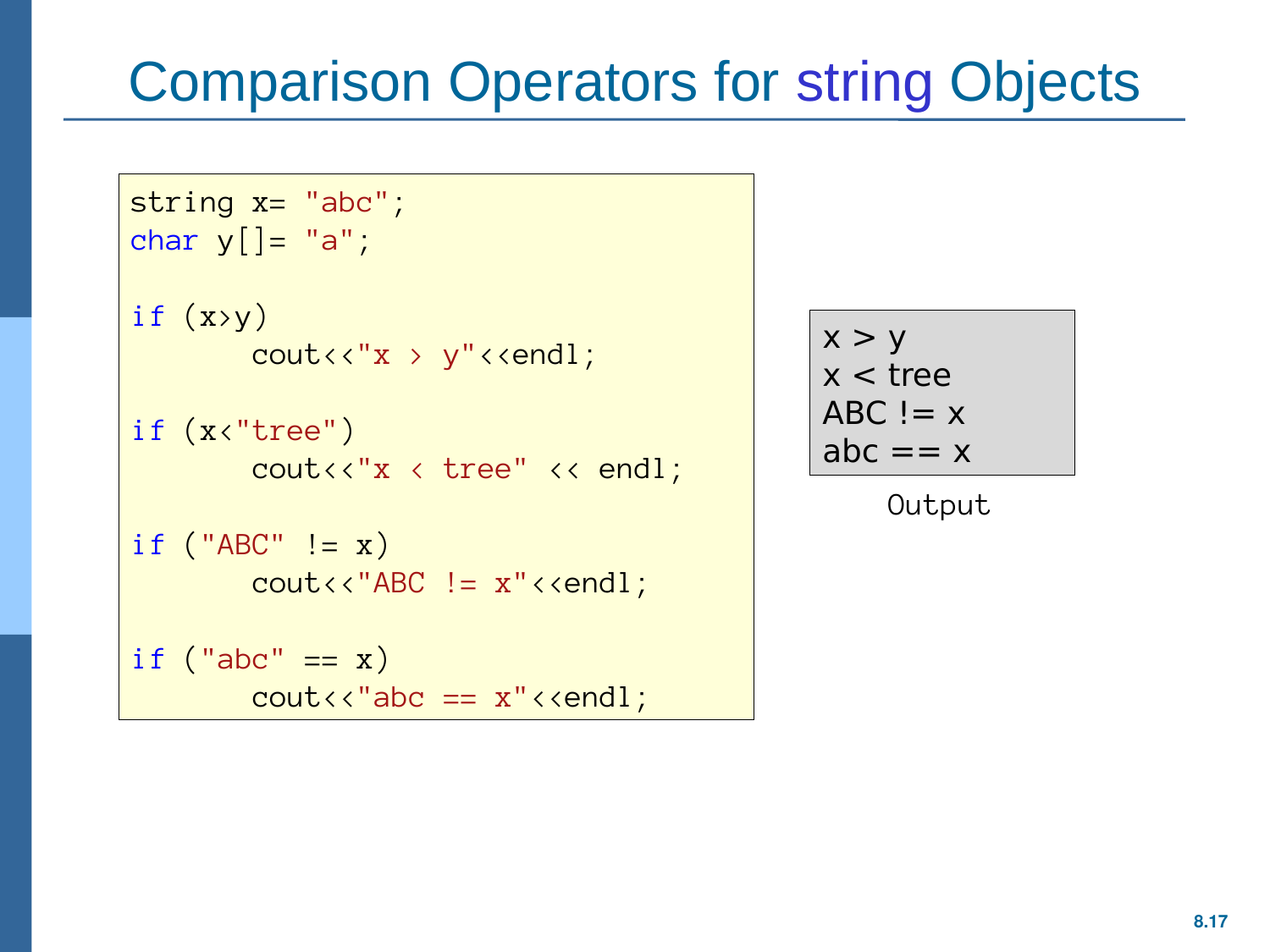

# Comparison Operators for string Objects
string x= "abc";
char y[]= "a";

if (x>y)
       cout<<"x > y"<<endl;

if (x<"tree")
       cout<<"x < tree" << endl;

if ("ABC" != x)
       cout<<"ABC != x"<<endl;

if ("abc" == x)
       cout<<"abc == x"<<endl;
x > y
x < tree
ABC != x
abc == x
Output